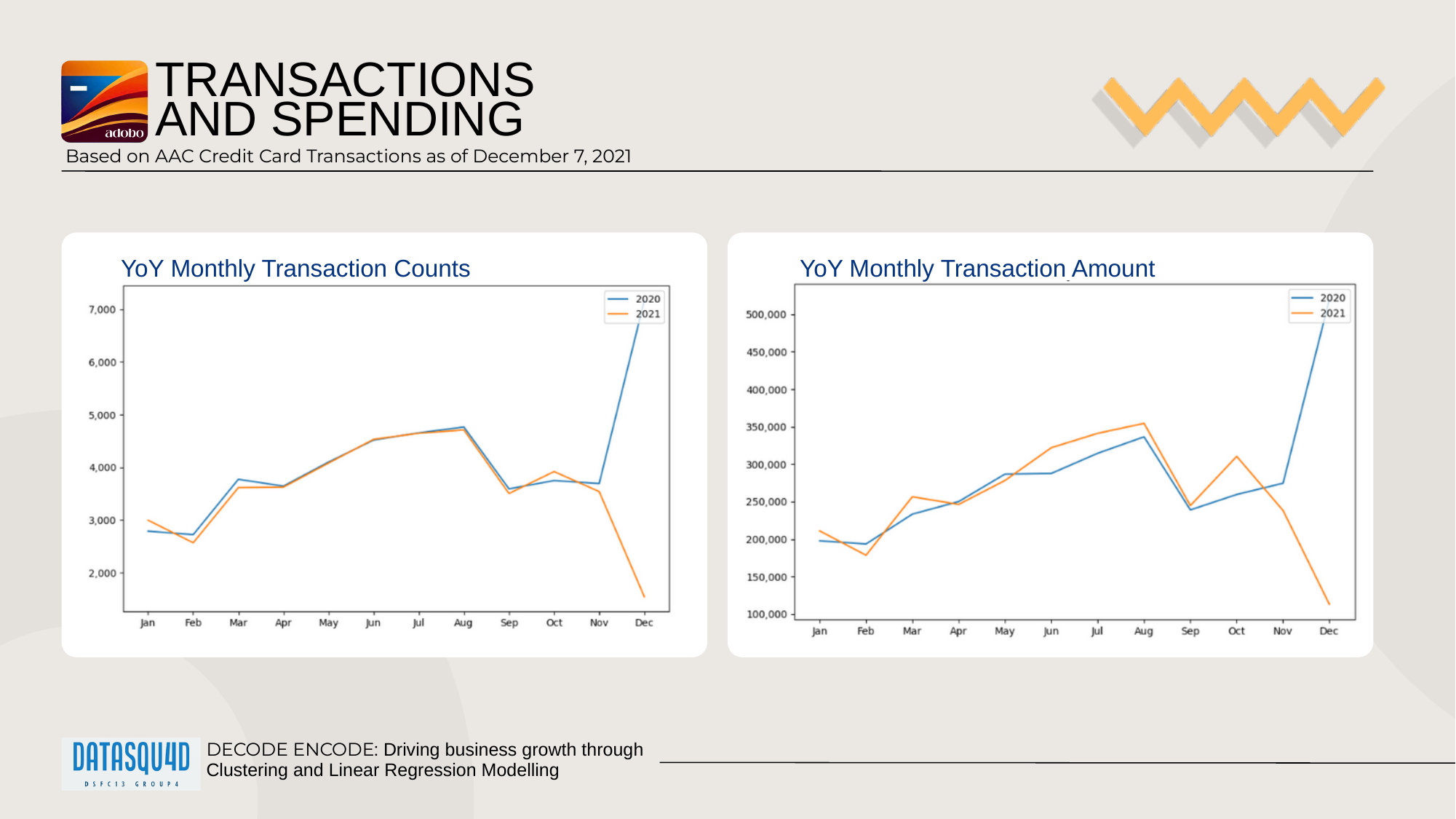

TRANSACTIONS
AND SPENDING

Based on AAC Credit Card Transactions as of December 7, 2021

YoY Monthly Transaction Counts
YoY Monthly Transaction Amount

DECODE ENCODE: Driving business growth through Clustering and Linear Regression Modelling